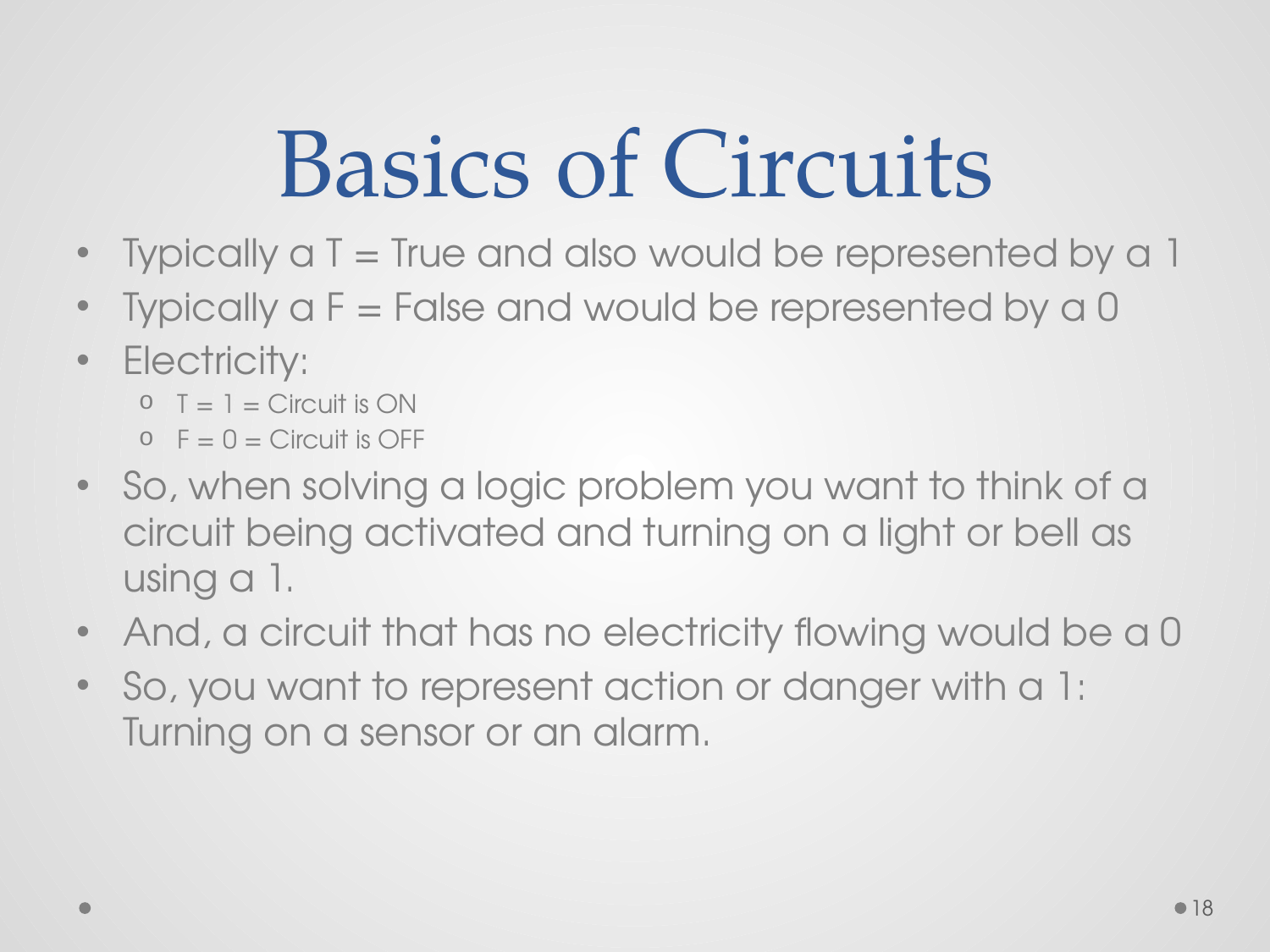

# Basics of Circuits
Typically a T = True and also would be represented by a 1
Typically a F = False and would be represented by a 0
Electricity:
T = 1 = Circuit is ON
F = 0 = Circuit is OFF
So, when solving a logic problem you want to think of a circuit being activated and turning on a light or bell as using a 1.
And, a circuit that has no electricity flowing would be a 0
So, you want to represent action or danger with a 1: Turning on a sensor or an alarm.
18